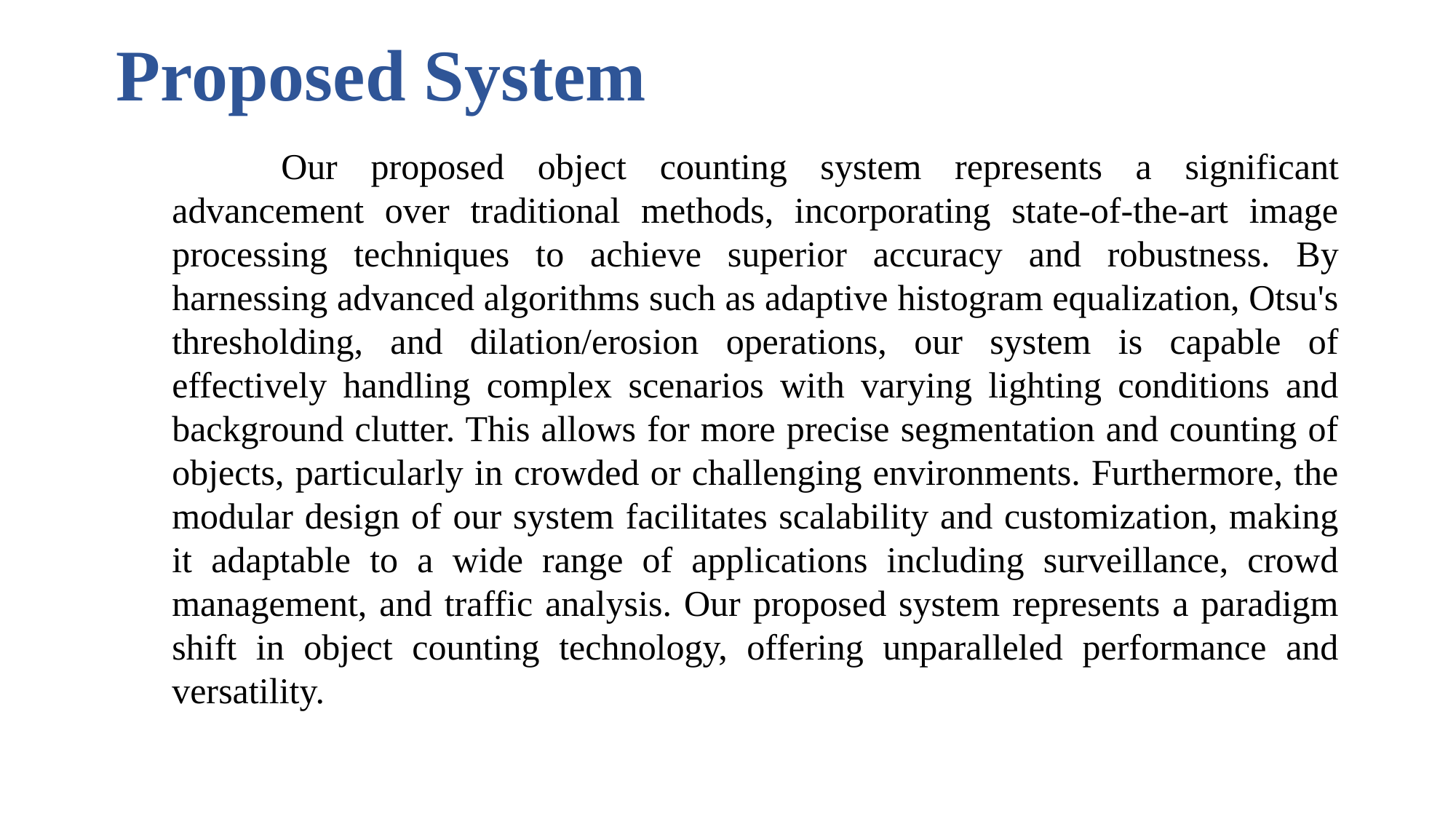

Proposed System
	Our proposed object counting system represents a significant advancement over traditional methods, incorporating state-of-the-art image processing techniques to achieve superior accuracy and robustness. By harnessing advanced algorithms such as adaptive histogram equalization, Otsu's thresholding, and dilation/erosion operations, our system is capable of effectively handling complex scenarios with varying lighting conditions and background clutter. This allows for more precise segmentation and counting of objects, particularly in crowded or challenging environments. Furthermore, the modular design of our system facilitates scalability and customization, making it adaptable to a wide range of applications including surveillance, crowd management, and traffic analysis. Our proposed system represents a paradigm shift in object counting technology, offering unparalleled performance and versatility.